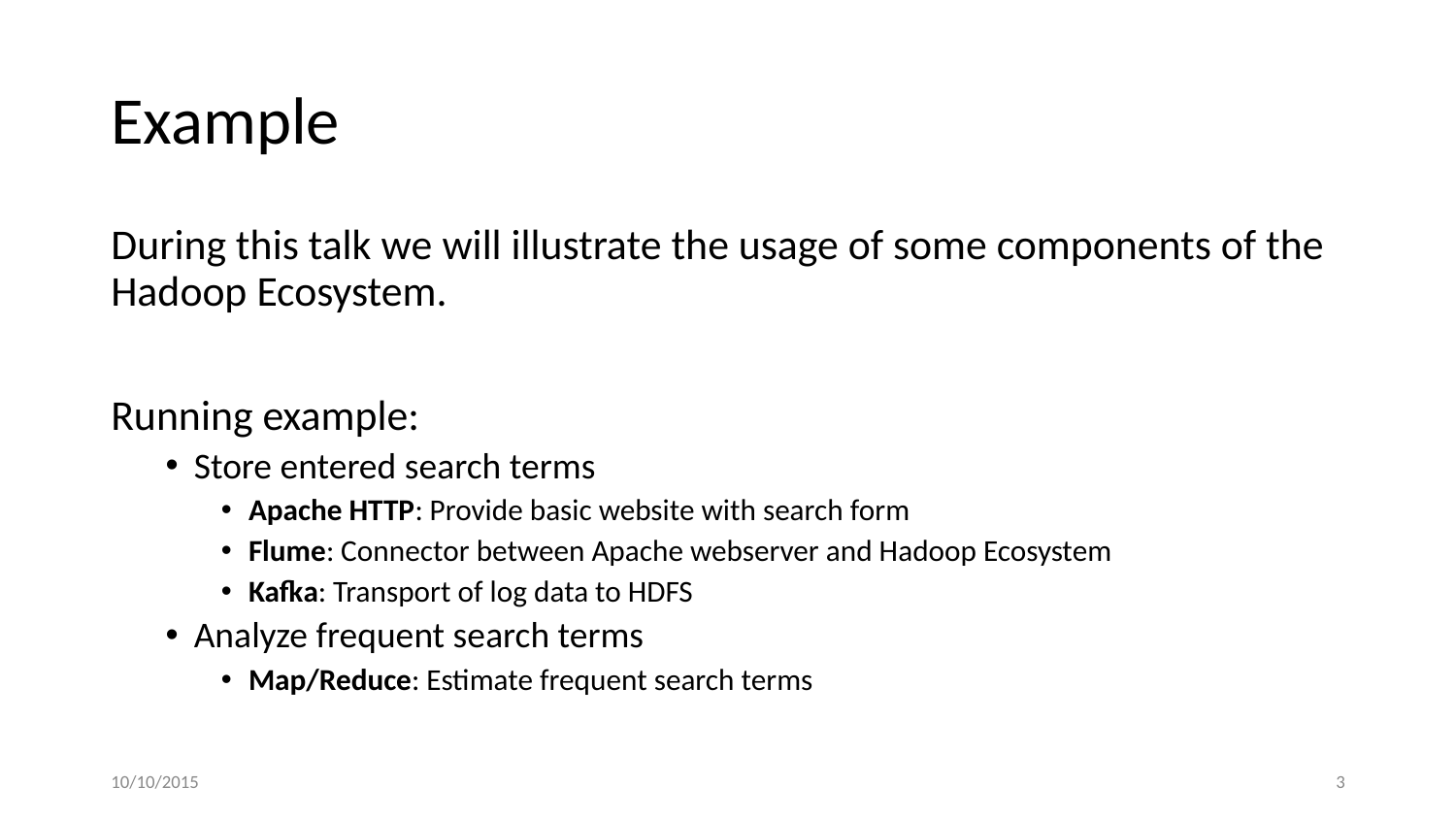

# Example
During this talk we will illustrate the usage of some components of the Hadoop Ecosystem.

Running example:
Store entered search terms
Apache HTTP: Provide basic website with search form
Flume: Connector between Apache webserver and Hadoop Ecosystem
Kafka: Transport of log data to HDFS
Analyze frequent search terms
Map/Reduce: Estimate frequent search terms

10/10/2015
3